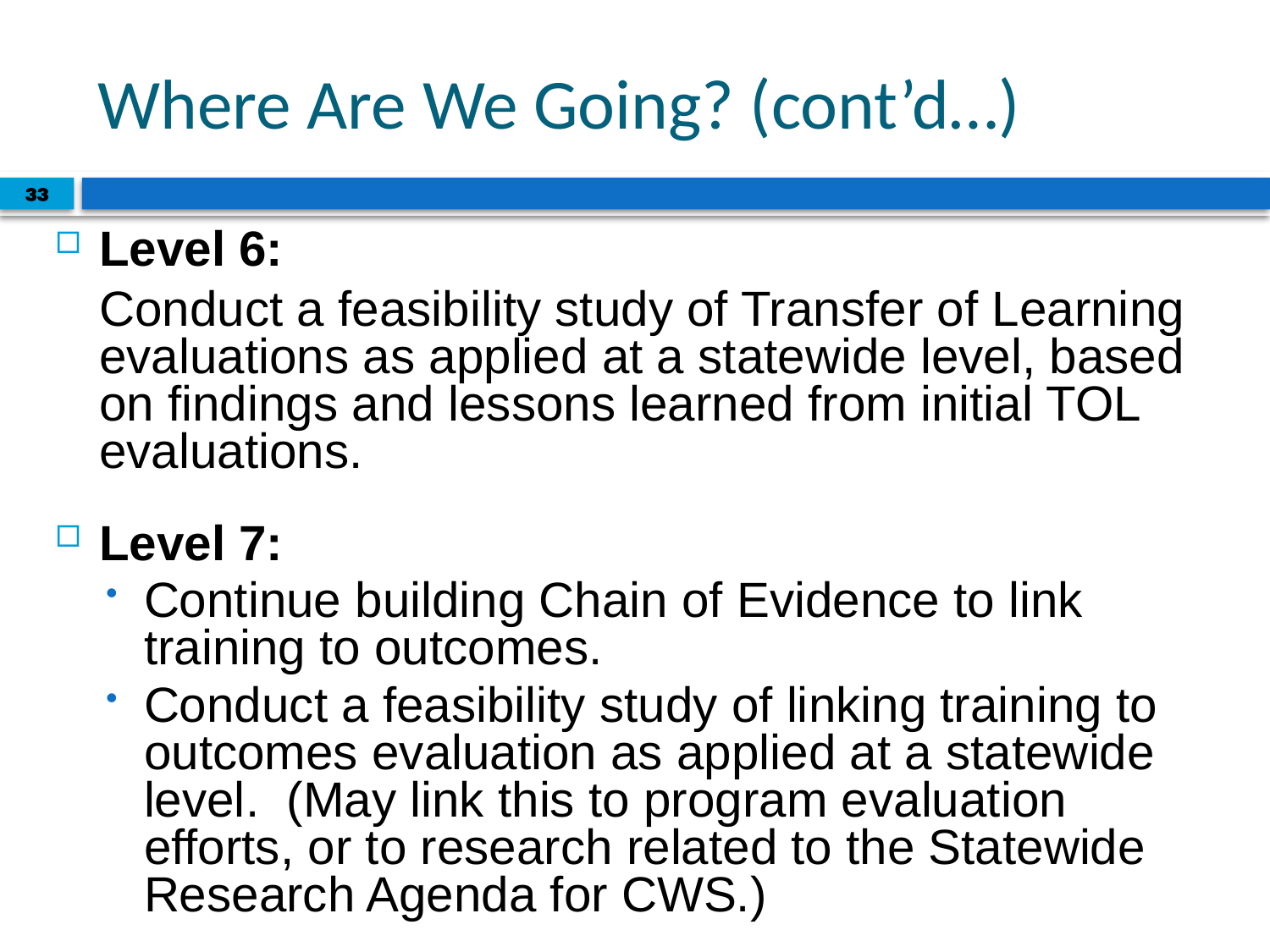

# Where Are We Going? (cont’d…)
33
Level 6:
	Conduct a feasibility study of Transfer of Learning evaluations as applied at a statewide level, based on findings and lessons learned from initial TOL evaluations.

Level 7:
Continue building Chain of Evidence to link training to outcomes.
Conduct a feasibility study of linking training to outcomes evaluation as applied at a statewide level.  (May link this to program evaluation efforts, or to research related to the Statewide Research Agenda for CWS.)